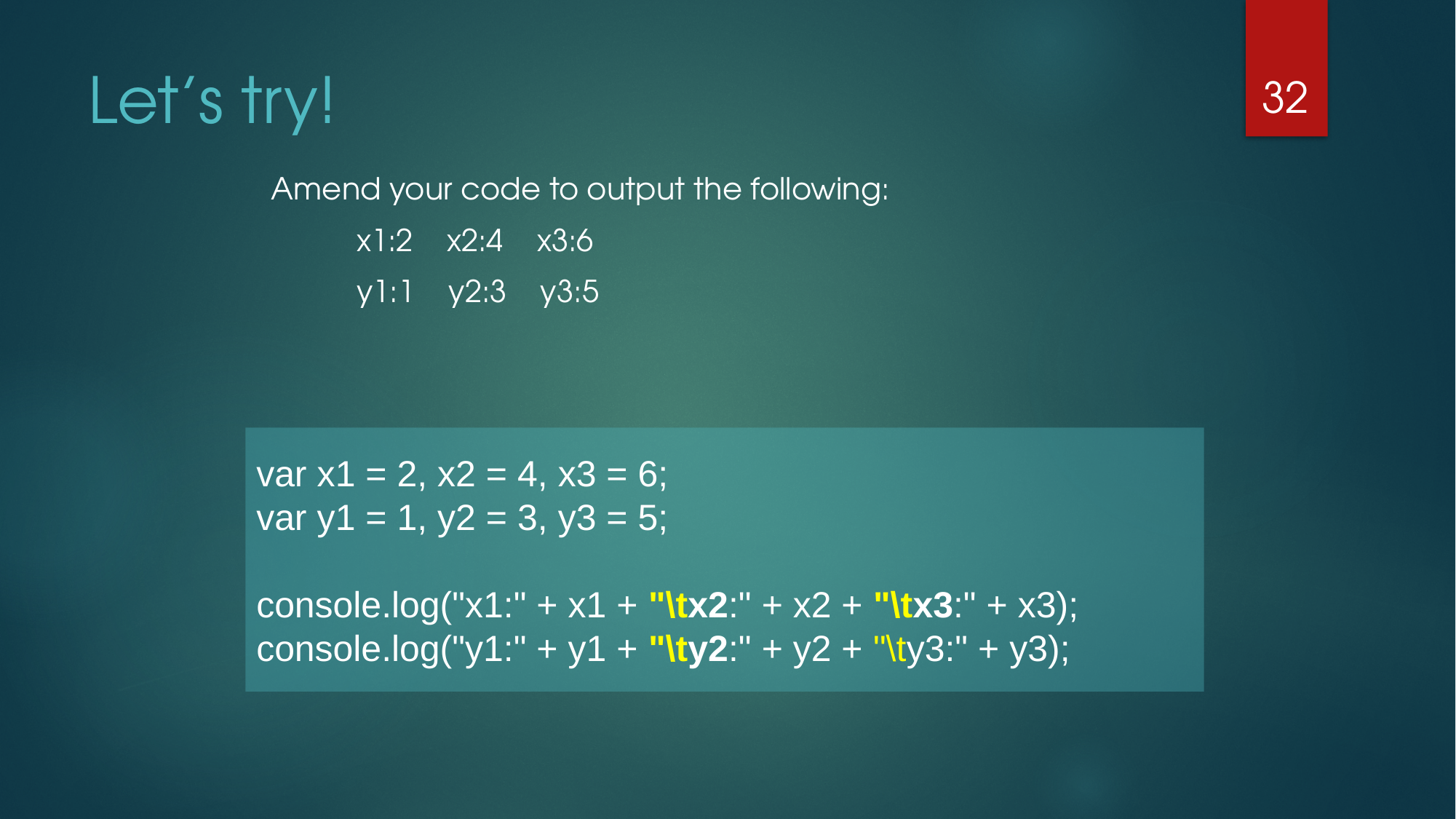

32
# Let’s try!
Amend your code to output the following:
x1:2    x2:4    x3:6
y1:1    y2:3    y3:5
var x1 = 2, x2 = 4, x3 = 6;
var y1 = 1, y2 = 3, y3 = 5;

console.log("x1:" + x1 + "\tx2:" + x2 + "\tx3:" + x3);
console.log("y1:" + y1 + "\ty2:" + y2 + "\ty3:" + y3);